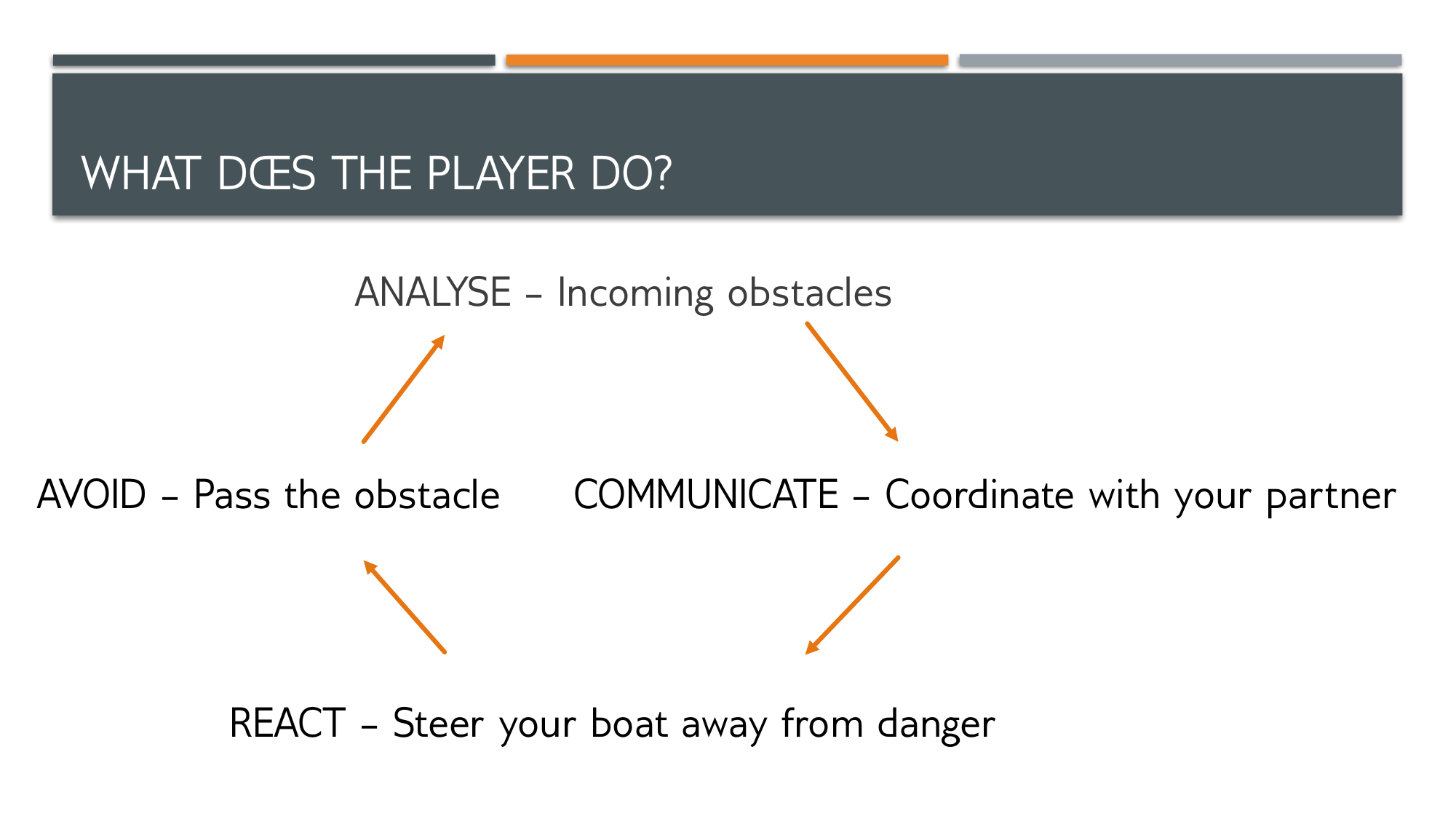

# What does the Player do?
ANALYSE – Incoming obstacles
AVOID – Pass the obstacle
COMMUNICATE – Coordinate with your partner
REACT – Steer your boat away from danger